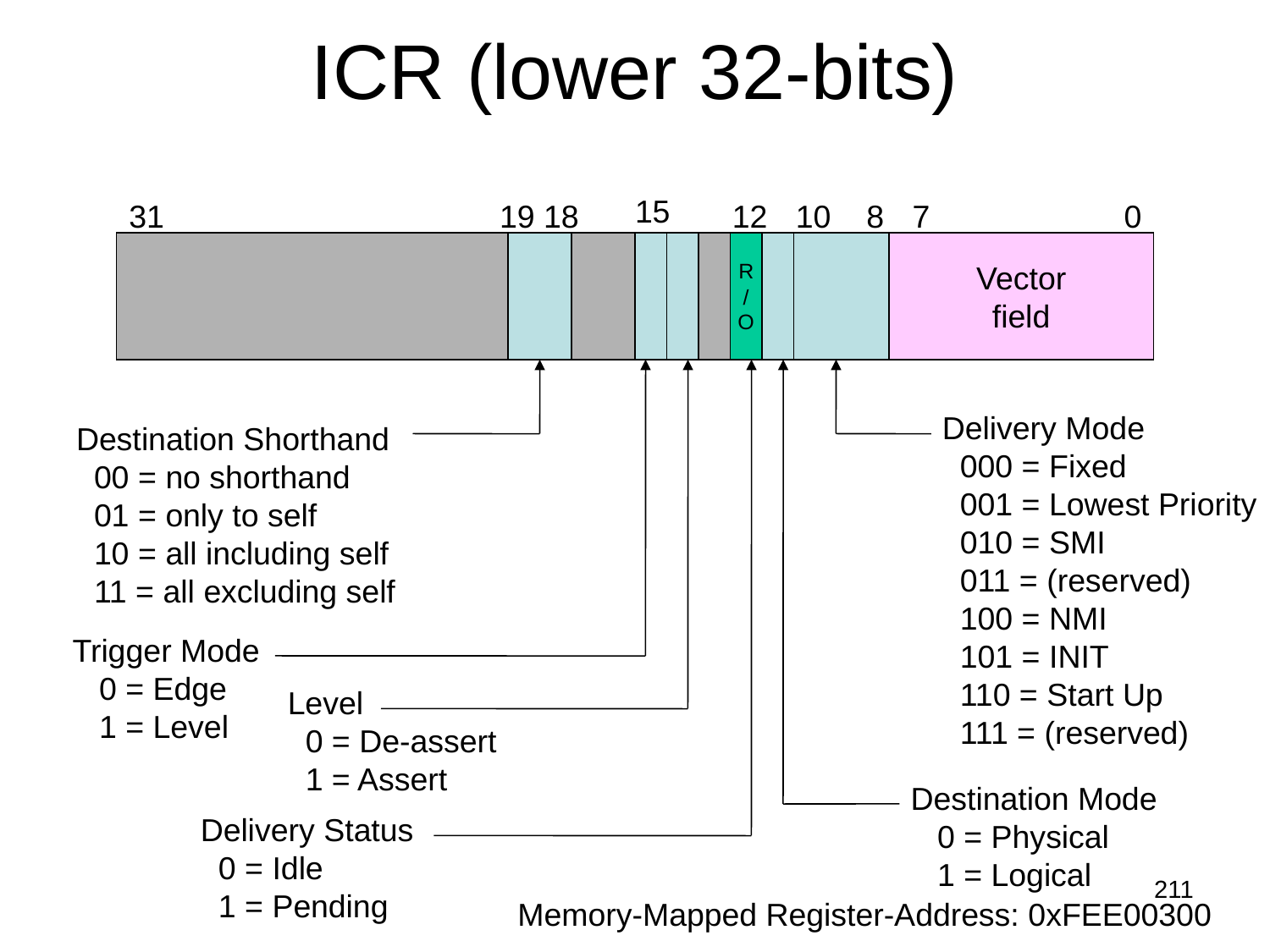

# ICR (lower 32-bits)
15
31
19 18
12
10    8
7
0

R
/
O

Vector
field

Delivery Mode
  000 = Fixed
  001 = Lowest Priority
  010 = SMI
  011 = (reserved)
  100 = NMI
  101 = INIT
  110 = Start Up
  111 = (reserved)
Destination Shorthand
  00 = no shorthand
  01 = only to self
  10 = all including self
  11 = all excluding self

Trigger Mode
   0 = Edge
   1 = Level

Level
  0 = De-assert
  1 = Assert

Destination Mode
   0 = Physical
   1 = Logical
Delivery Status
  0 = Idle
  1 = Pending

211
Memory-Mapped Register-Address: 0xFEE00300